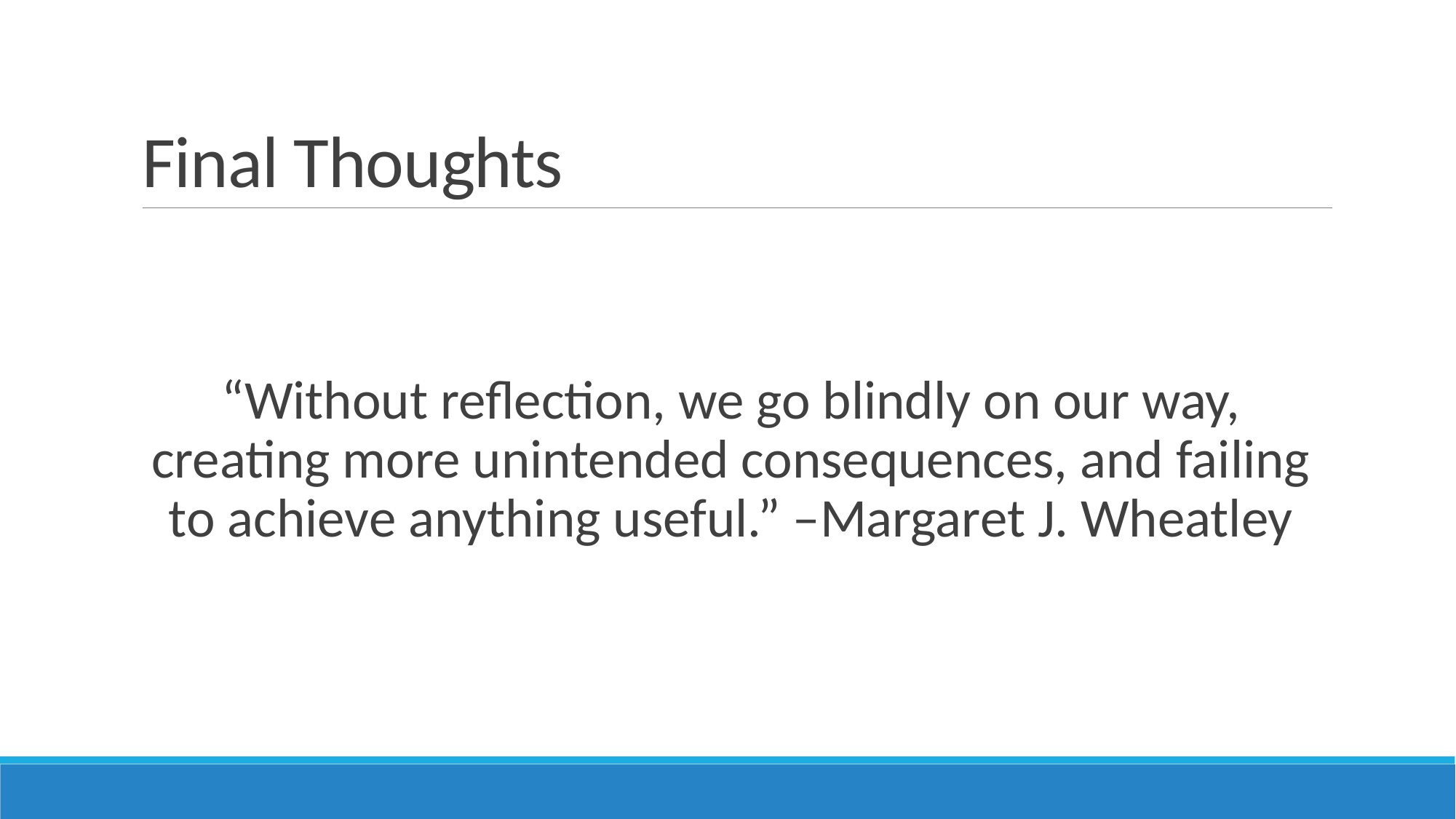

# Final Thoughts

“Without reflection, we go blindly on our way, creating more unintended consequences, and failing to achieve anything useful.” –Margaret J. Wheatley